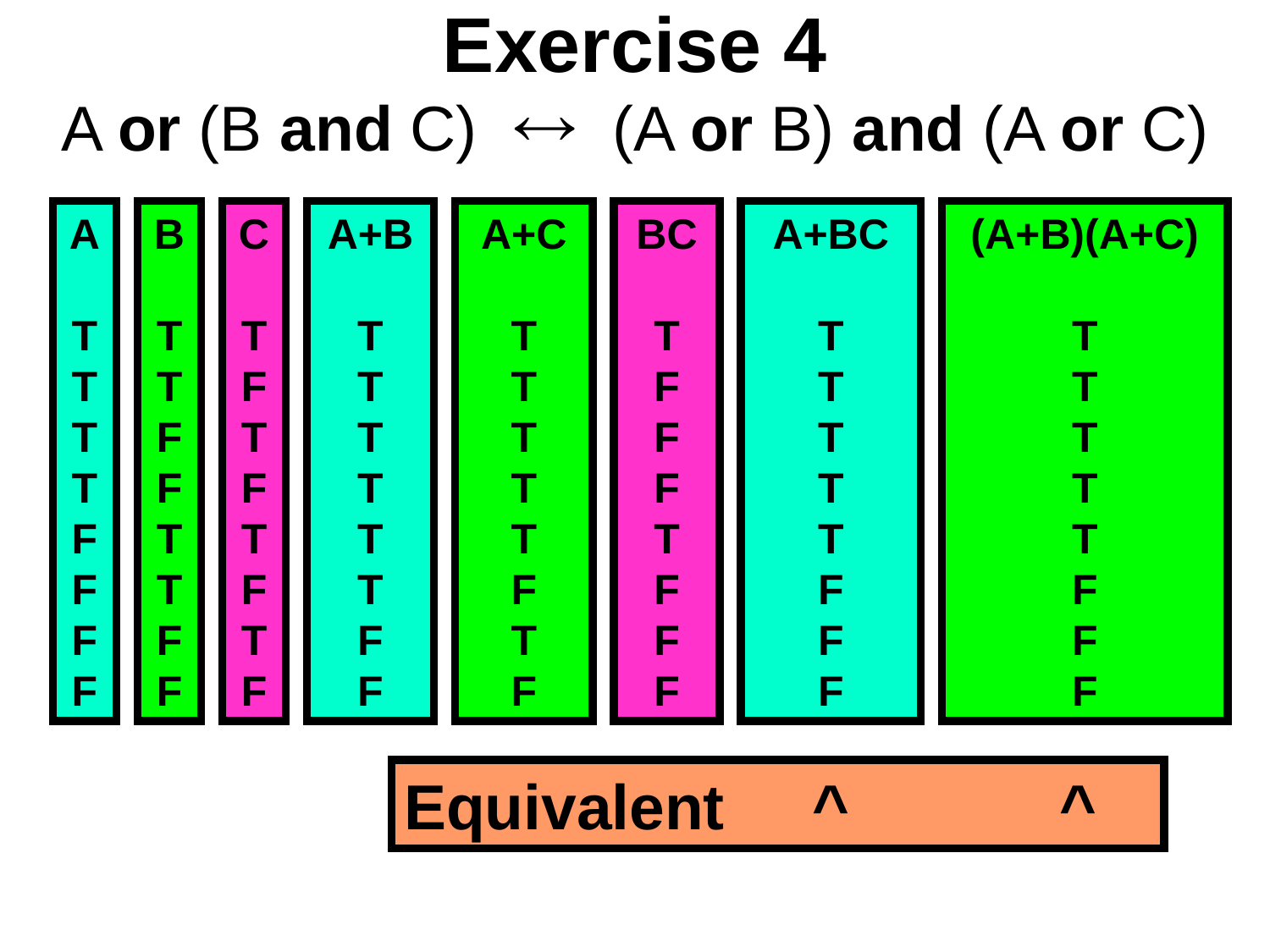

# Exercise 4 A or (B and C)  ↔  (A or B) and (A or C)
A

T
T
T
T
F
F
F
F
B

T
T
F
F
T
T
F
F
C

T
F
T
F
T
F
T
F
A+B

T
T
T
T
T
T
F
F
A+C

T
T
T
T
T
F
T
F
BC

T
F
F
F
T
F
F
F
A+BC

T
T
T
T
T
F
F
F
(A+B)(A+C)

T
T
T
T
T
F
F
F
Equivalent     ^            ^